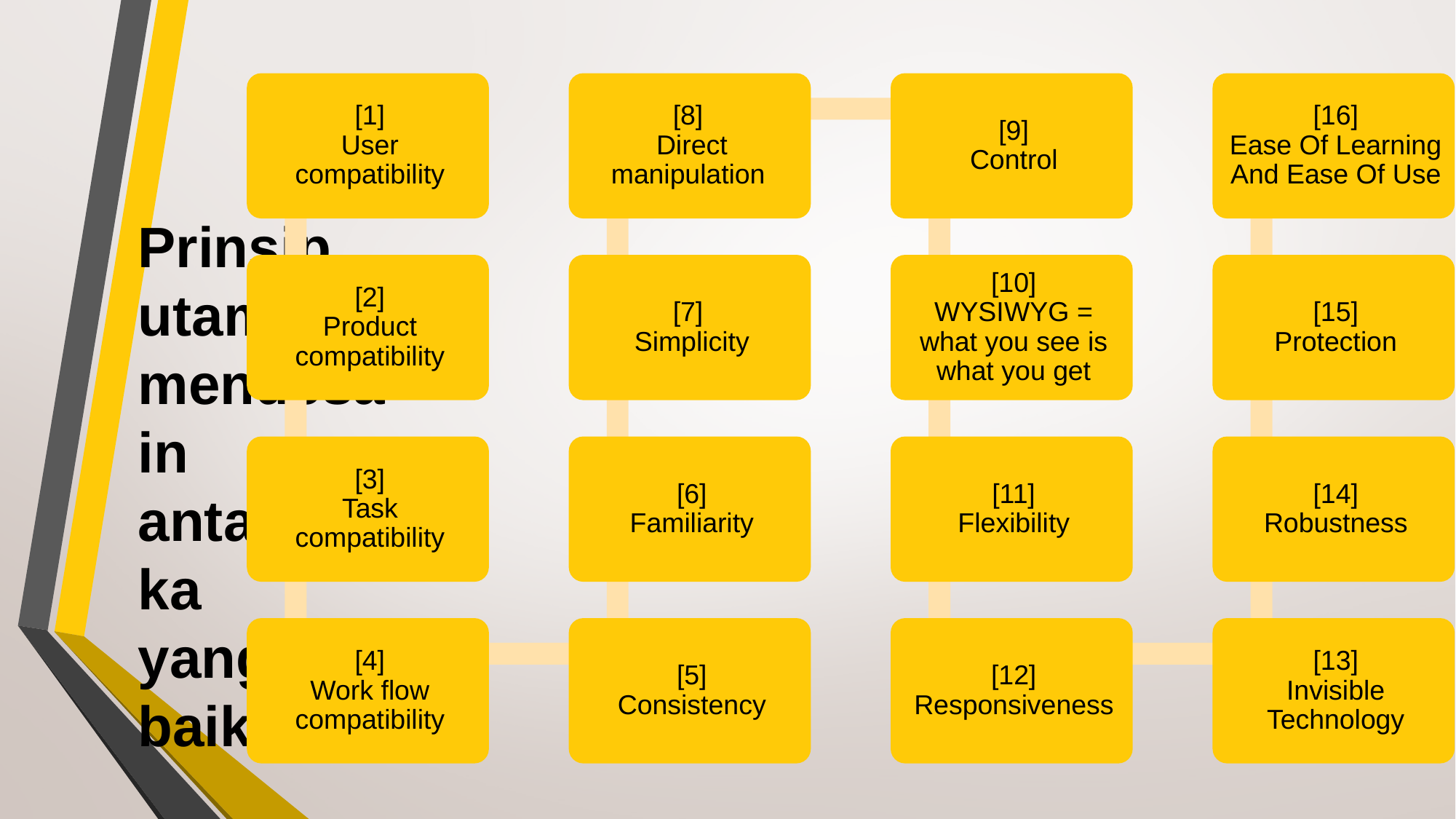

[1]
User compatibility
[2]
Product compatibility
[3]
Task compatibility
[4]
Work flow compatibility
[5]
Consistency
[6]
Familiarity
[7]
Simplicity
[8]
Direct manipulation
[9]
Control
[10]
WYSIWYG = what you see is what you get
[11]
Flexibility
[12]
Responsiveness
[13]
Invisible Technology
[14]
Robustness
[15]
Protection
[16]
Ease Of Learning And Ease Of Use
# Prinsip utama mendesain antarmuka yang baik